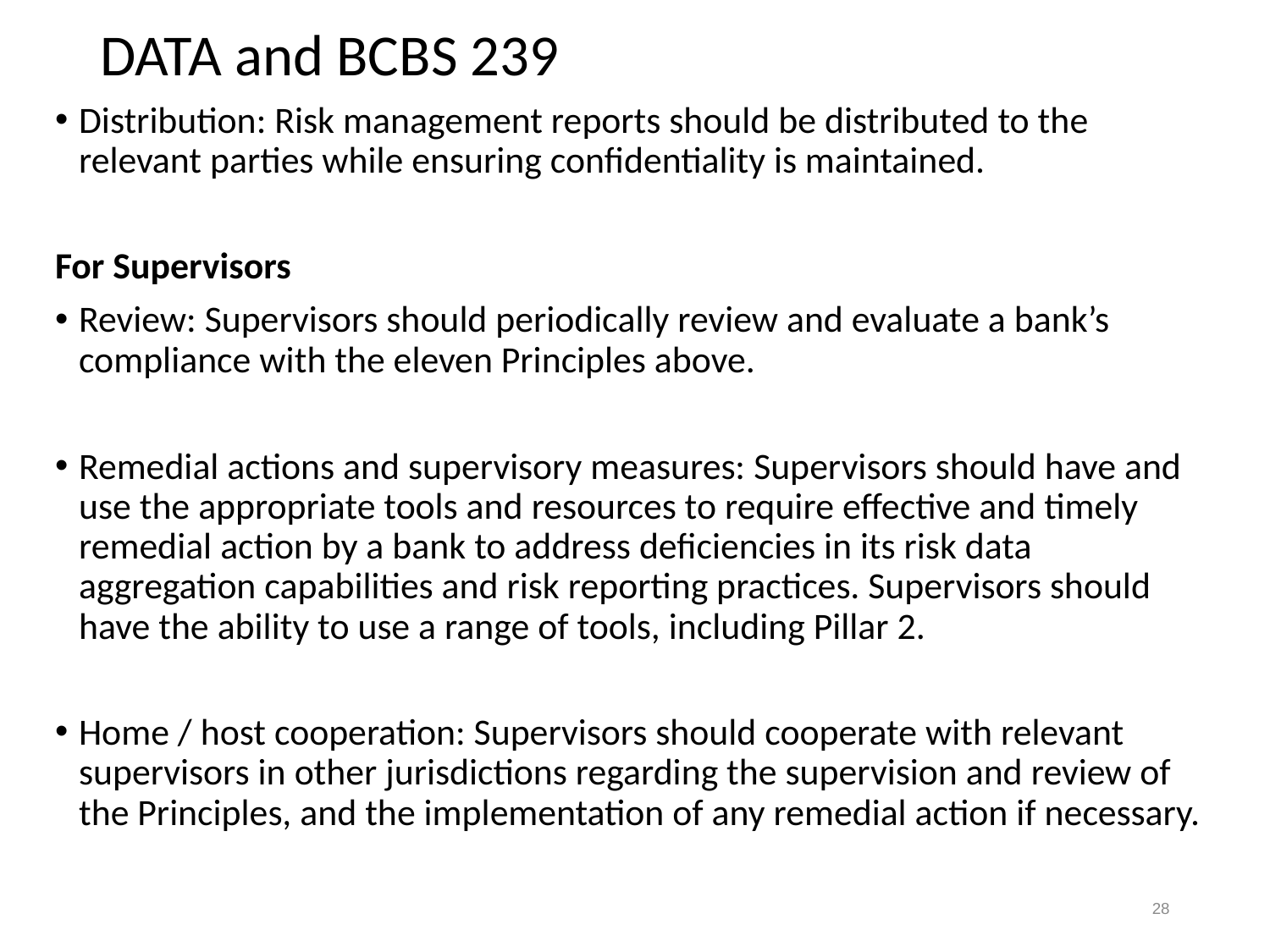

# DATA and BCBS 239
Distribution: Risk management reports should be distributed to the relevant parties while ensuring confidentiality is maintained.

For Supervisors
Review: Supervisors should periodically review and evaluate a bank’s compliance with the eleven Principles above.

Remedial actions and supervisory measures: Supervisors should have and use the appropriate tools and resources to require effective and timely remedial action by a bank to address deficiencies in its risk data aggregation capabilities and risk reporting practices. Supervisors should have the ability to use a range of tools, including Pillar 2.

Home / host cooperation: Supervisors should cooperate with relevant supervisors in other jurisdictions regarding the supervision and review of the Principles, and the implementation of any remedial action if necessary.
28